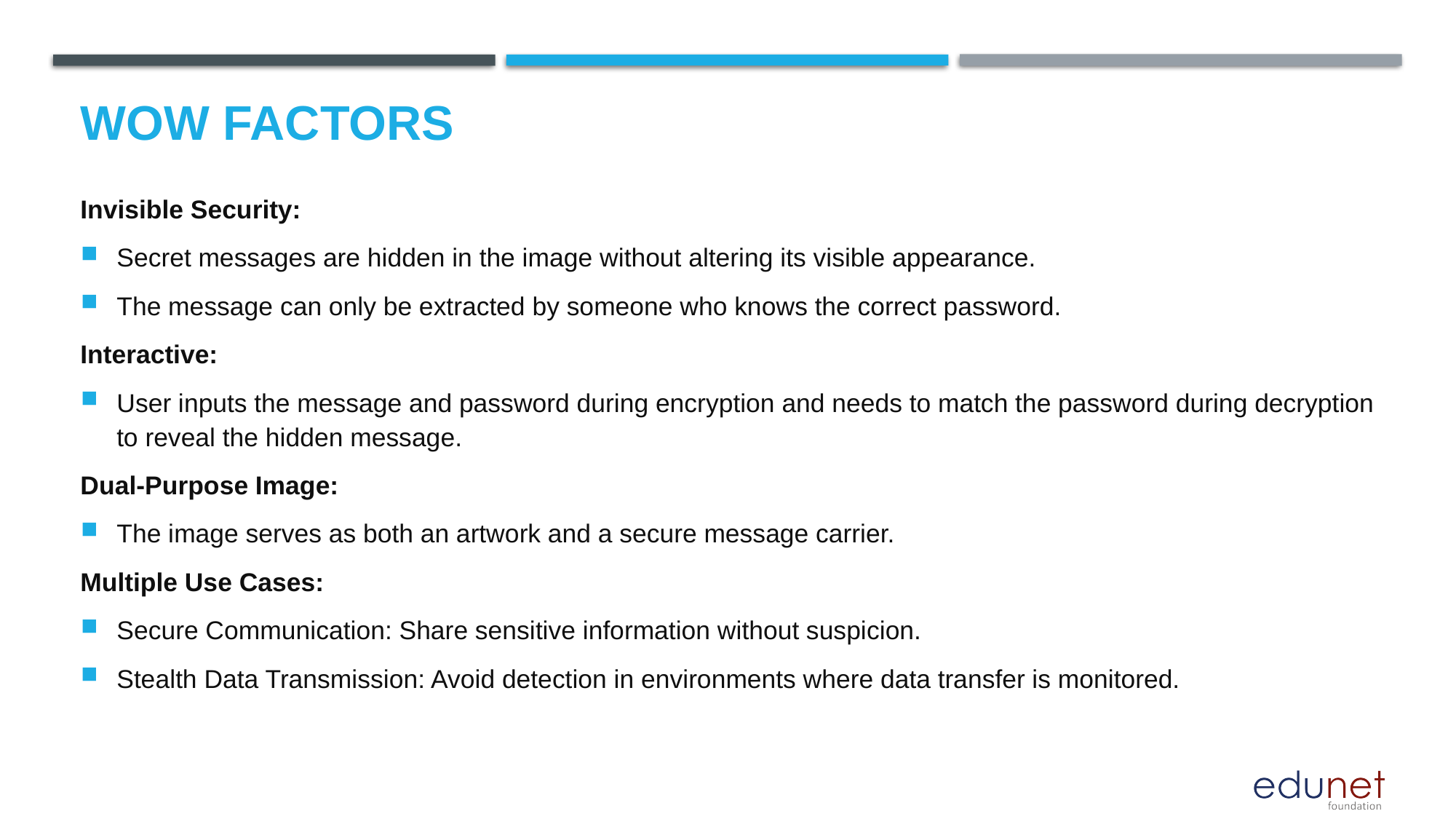

# Wow factors
Invisible Security:
Secret messages are hidden in the image without altering its visible appearance.
The message can only be extracted by someone who knows the correct password.
Interactive:
User inputs the message and password during encryption and needs to match the password during decryption to reveal the hidden message.
Dual-Purpose Image:
The image serves as both an artwork and a secure message carrier.
Multiple Use Cases:
Secure Communication: Share sensitive information without suspicion.
Stealth Data Transmission: Avoid detection in environments where data transfer is monitored.